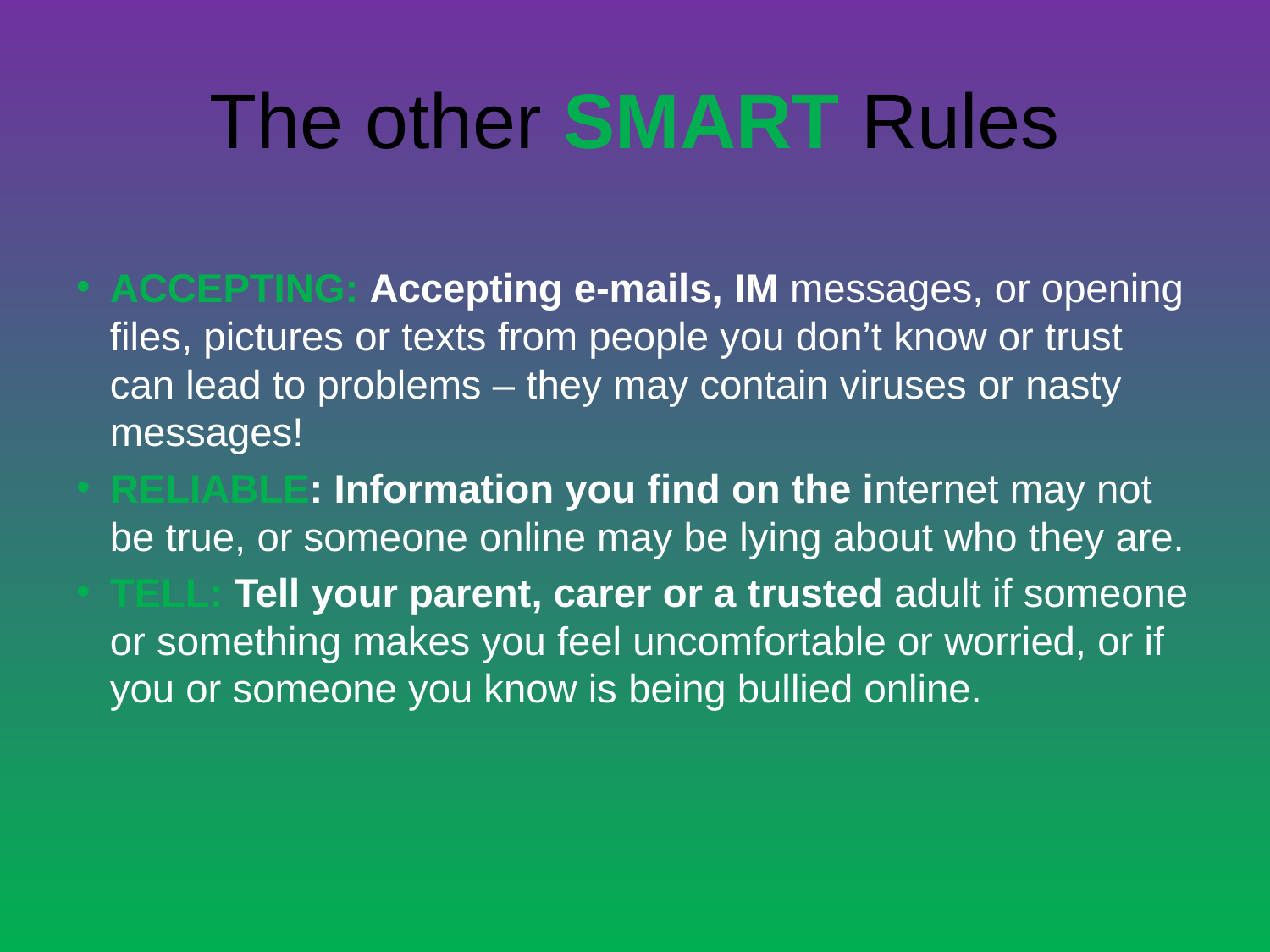

# The other SMART Rules
ACCEPTING: Accepting e-mails, IM messages, or opening files, pictures or texts from people you don’t know or trust can lead to problems – they may contain viruses or nasty messages!
RELIABLE: Information you find on the internet may not be true, or someone online may be lying about who they are.
TELL: Tell your parent, carer or a trusted adult if someone or something makes you feel uncomfortable or worried, or if you or someone you know is being bullied online.